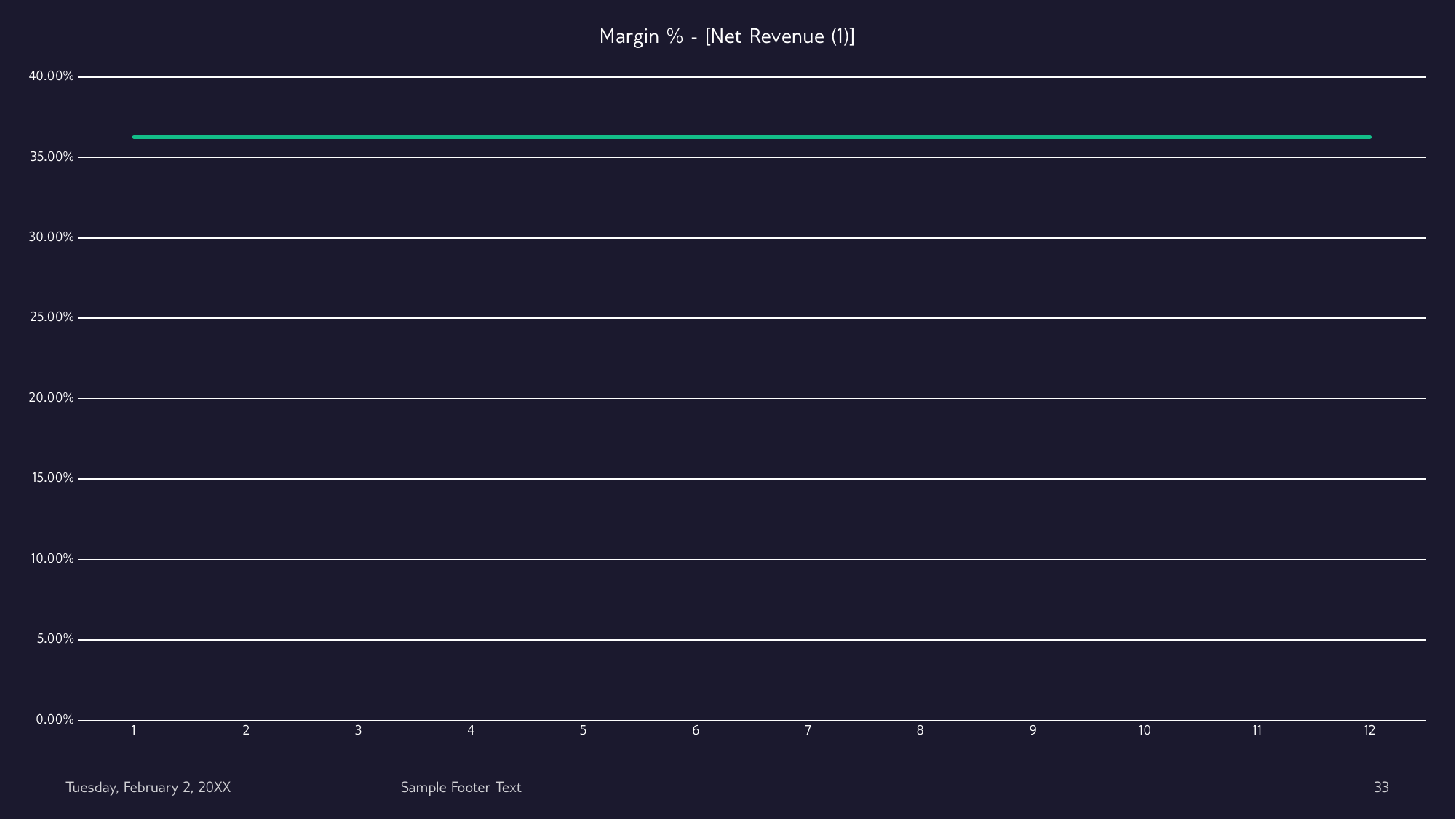

### Chart:

| Category | Margin % - [Net Revenue (1)] |
|---|---|
#

Tuesday, February 2, 20XX
Sample Footer Text
33